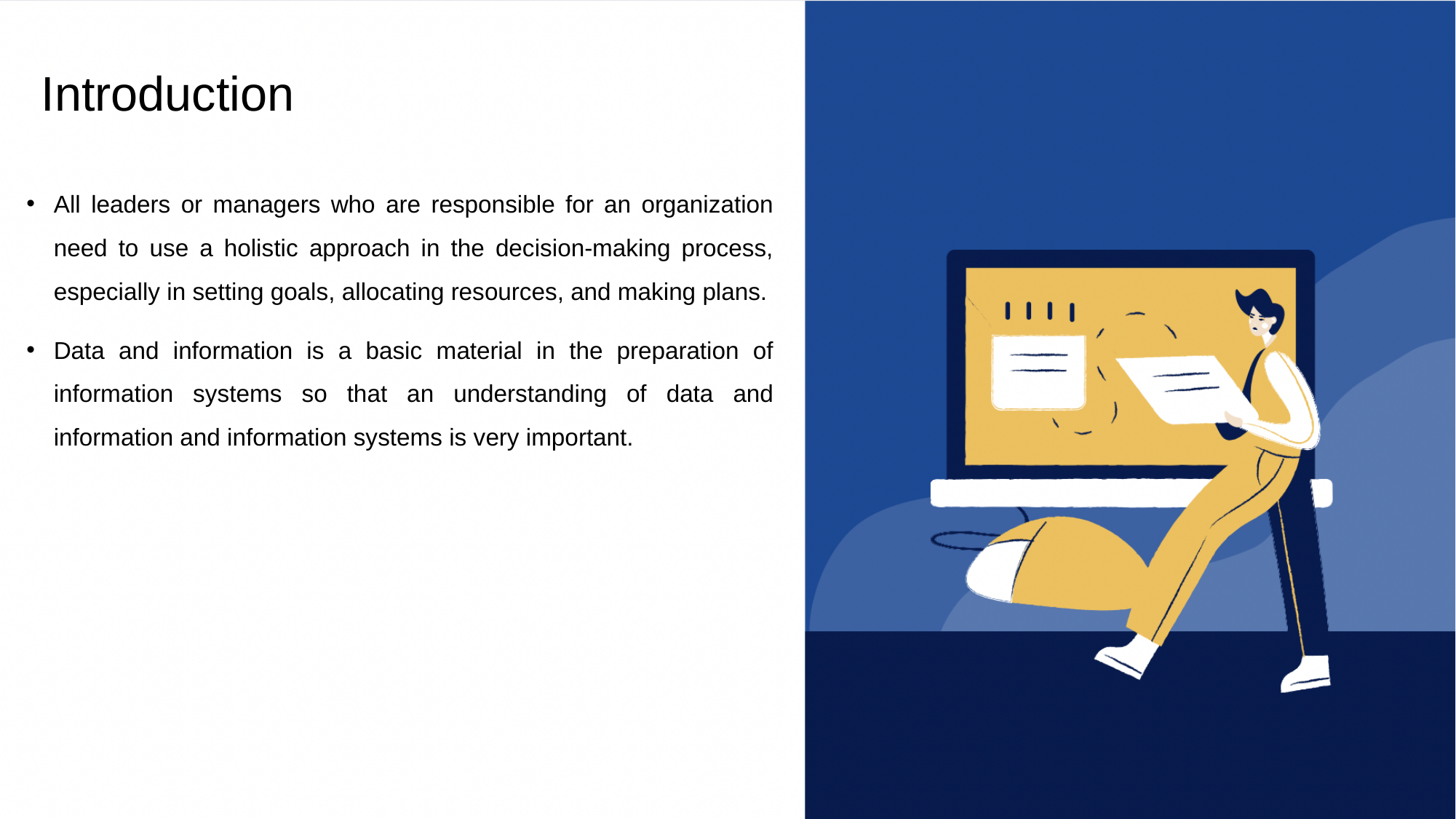

# Introduction
All leaders or managers who are responsible for an organization need to use a holistic approach in the decision-making process, especially in setting goals, allocating resources, and making plans.
Data and information is a basic material in the preparation of information systems so that an understanding of data and information and information systems is very important.